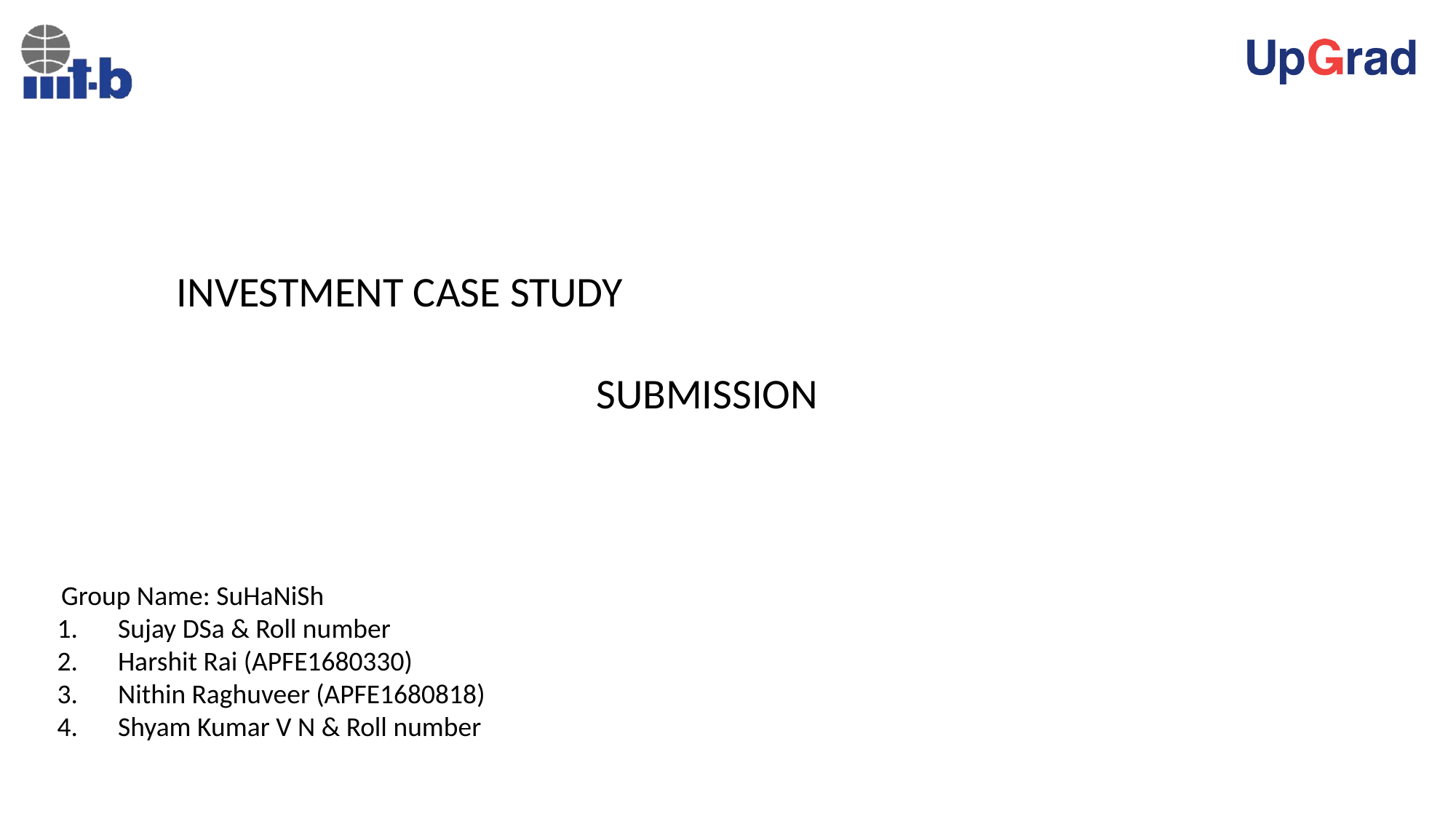

INVESTMENT CASE STUDY

SUBMISSION
 Group Name: SuHaNiSh
 Sujay DSa & Roll number
 Harshit Rai (APFE1680330)
 Nithin Raghuveer (APFE1680818)
 Shyam Kumar V N & Roll number